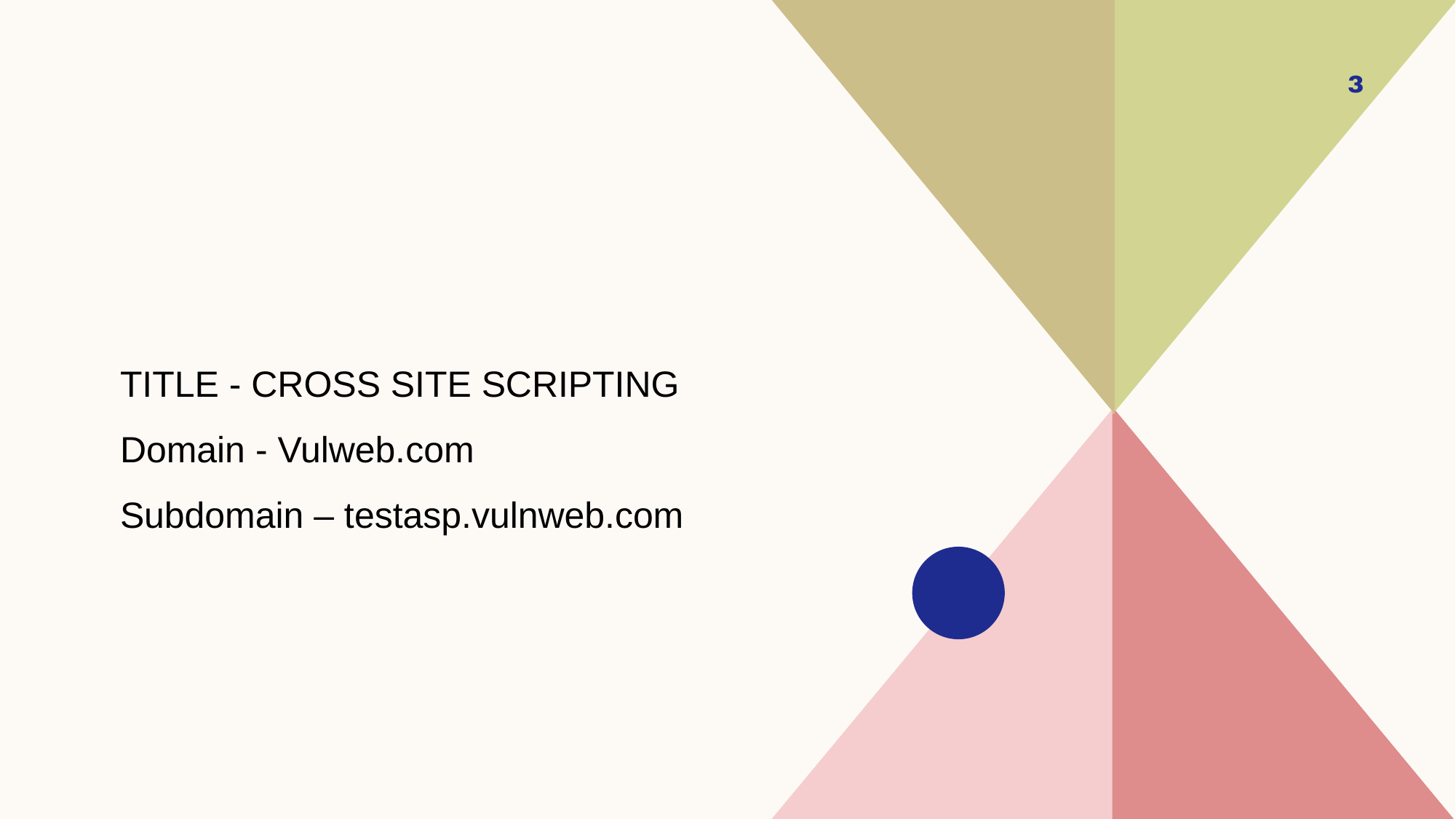

3
TITLE - CROSS SITE SCRIPTING
Domain - Vulweb.com
Subdomain – testasp.vulnweb.com